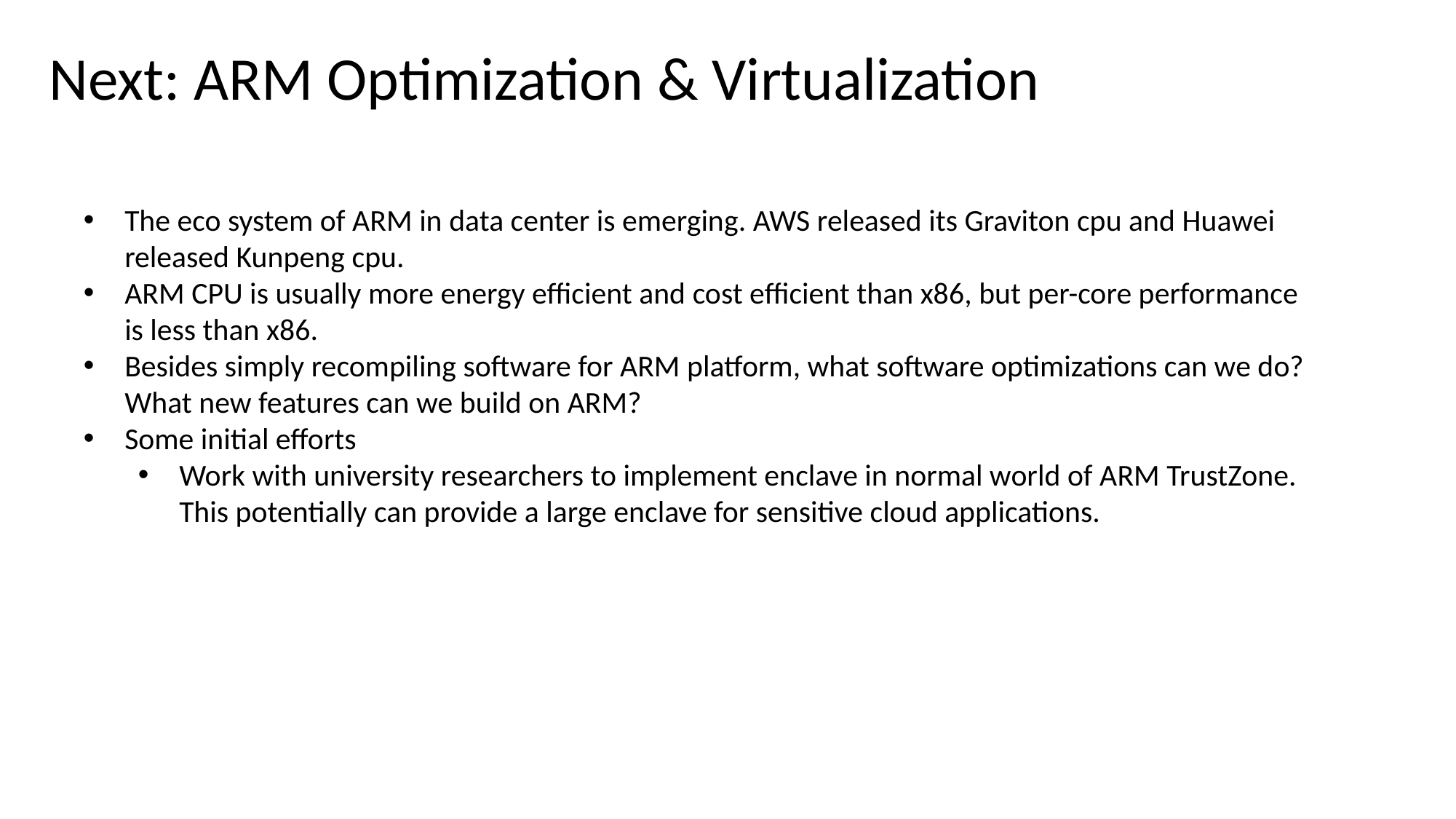

Next: ARM Optimization & Virtualization
The eco system of ARM in data center is emerging. AWS released its Graviton cpu and Huawei released Kunpeng cpu.
ARM CPU is usually more energy efficient and cost efficient than x86, but per-core performance is less than x86.
Besides simply recompiling software for ARM platform, what software optimizations can we do? What new features can we build on ARM?
Some initial efforts
Work with university researchers to implement enclave in normal world of ARM TrustZone. This potentially can provide a large enclave for sensitive cloud applications.